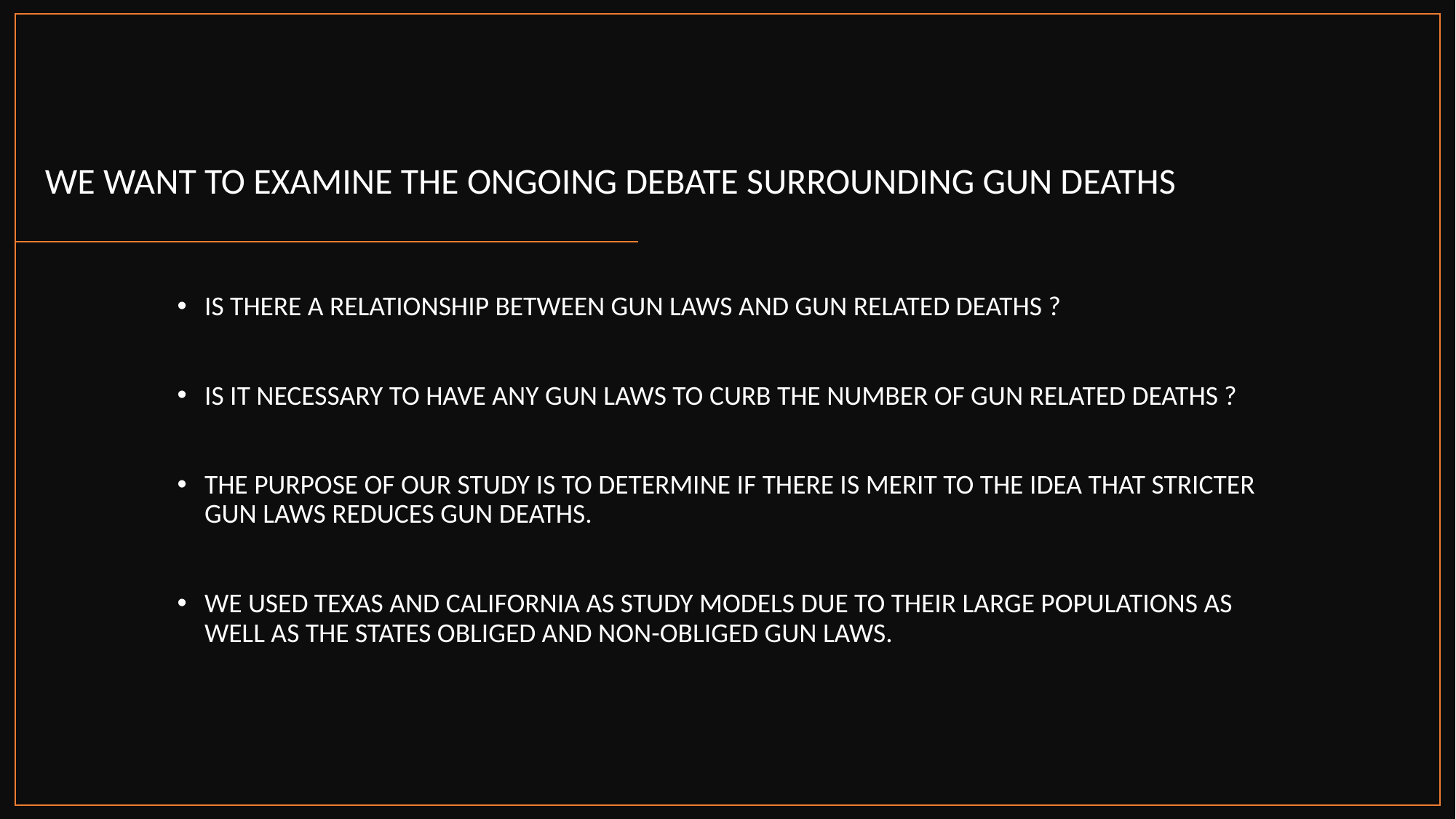

WE WANT TO EXAMINE THE ONGOING DEBATE SURROUNDING GUN DEATHS
IS THERE A RELATIONSHIP BETWEEN GUN LAWS AND GUN RELATED DEATHS ?

IS IT NECESSARY TO HAVE ANY GUN LAWS TO CURB THE NUMBER OF GUN RELATED DEATHS ?

THE PURPOSE OF OUR STUDY IS TO DETERMINE IF THERE IS MERIT TO THE IDEA THAT STRICTER GUN LAWS REDUCES GUN DEATHS.

WE USED TEXAS AND CALIFORNIA AS STUDY MODELS DUE TO THEIR LARGE POPULATIONS AS WELL AS THE STATES OBLIGED AND NON-OBLIGED GUN LAWS.